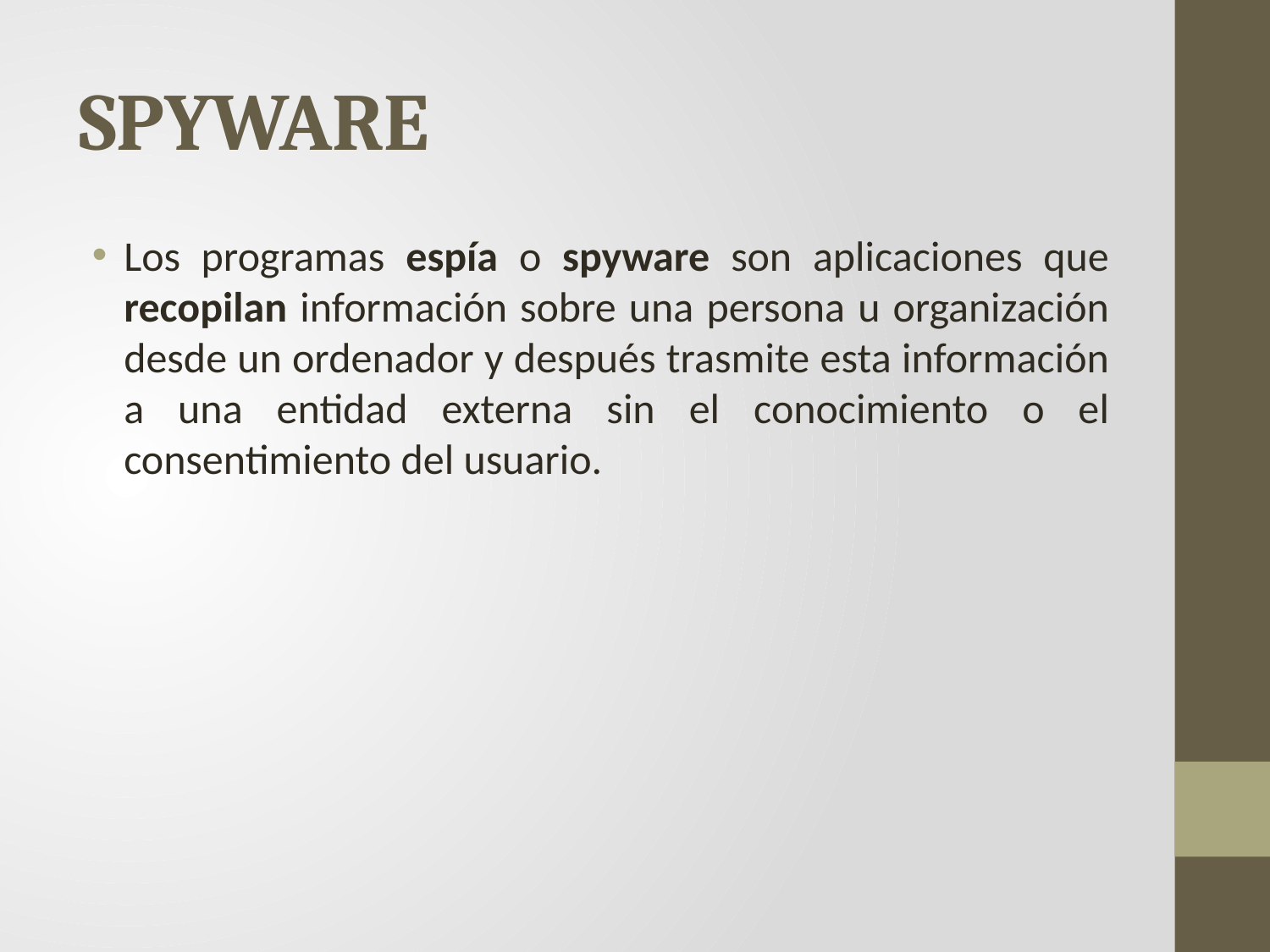

# SPYWARE
Los programas espía o spyware son aplicaciones que recopilan información sobre una persona u organización desde un ordenador y después trasmite esta información a una entidad externa sin el conocimiento o el consentimiento del usuario.